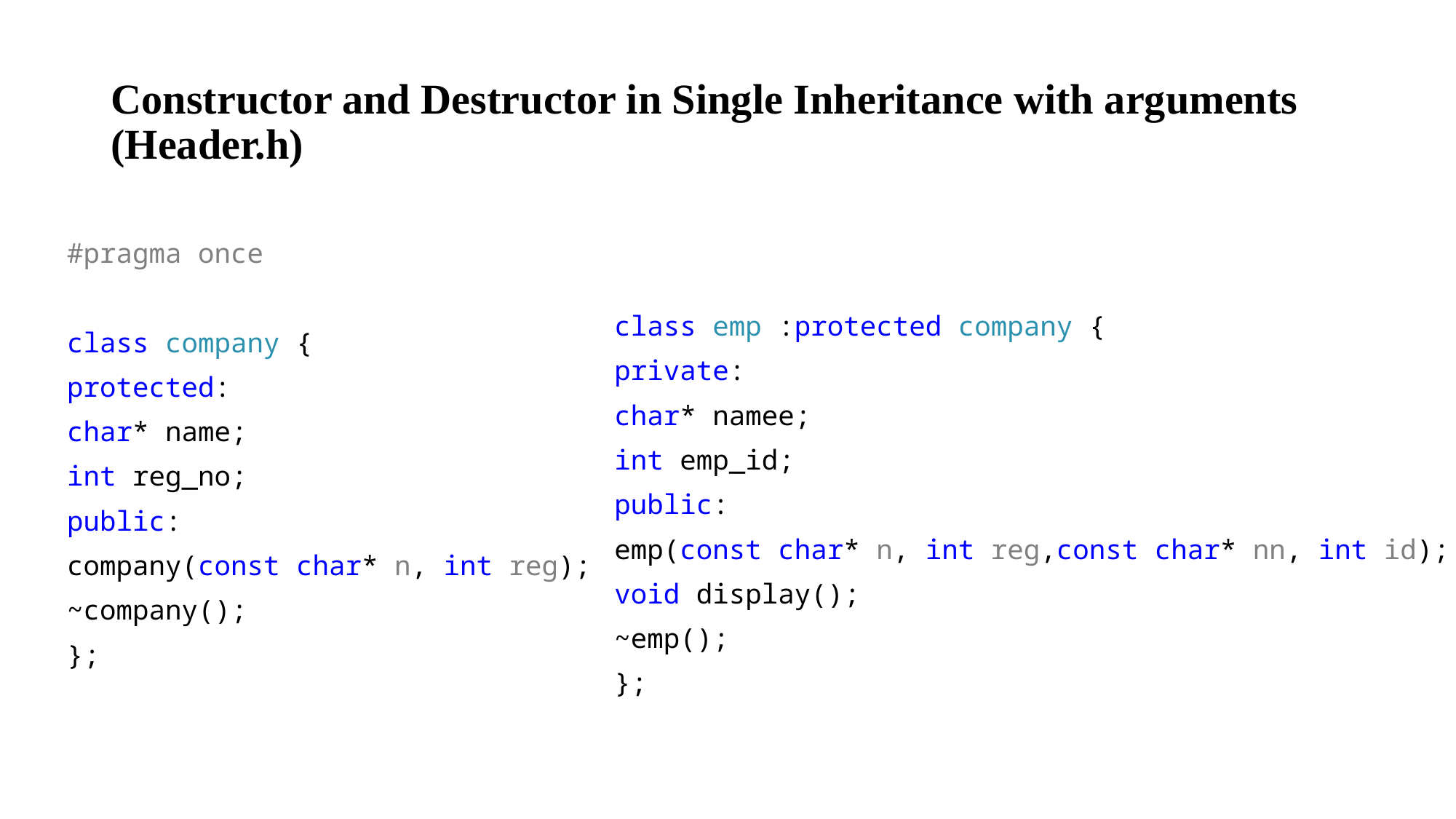

# Constructor and Destructor in Single Inheritance with arguments (Header.h)

class emp :protected company {
private:
char* namee;
int emp_id;
public:
emp(const char* n, int reg,const char* nn, int id);
void display();
~emp();
};
#pragma once

class company {
protected:
char* name;
int reg_no;
public:
company(const char* n, int reg);
~company();
};